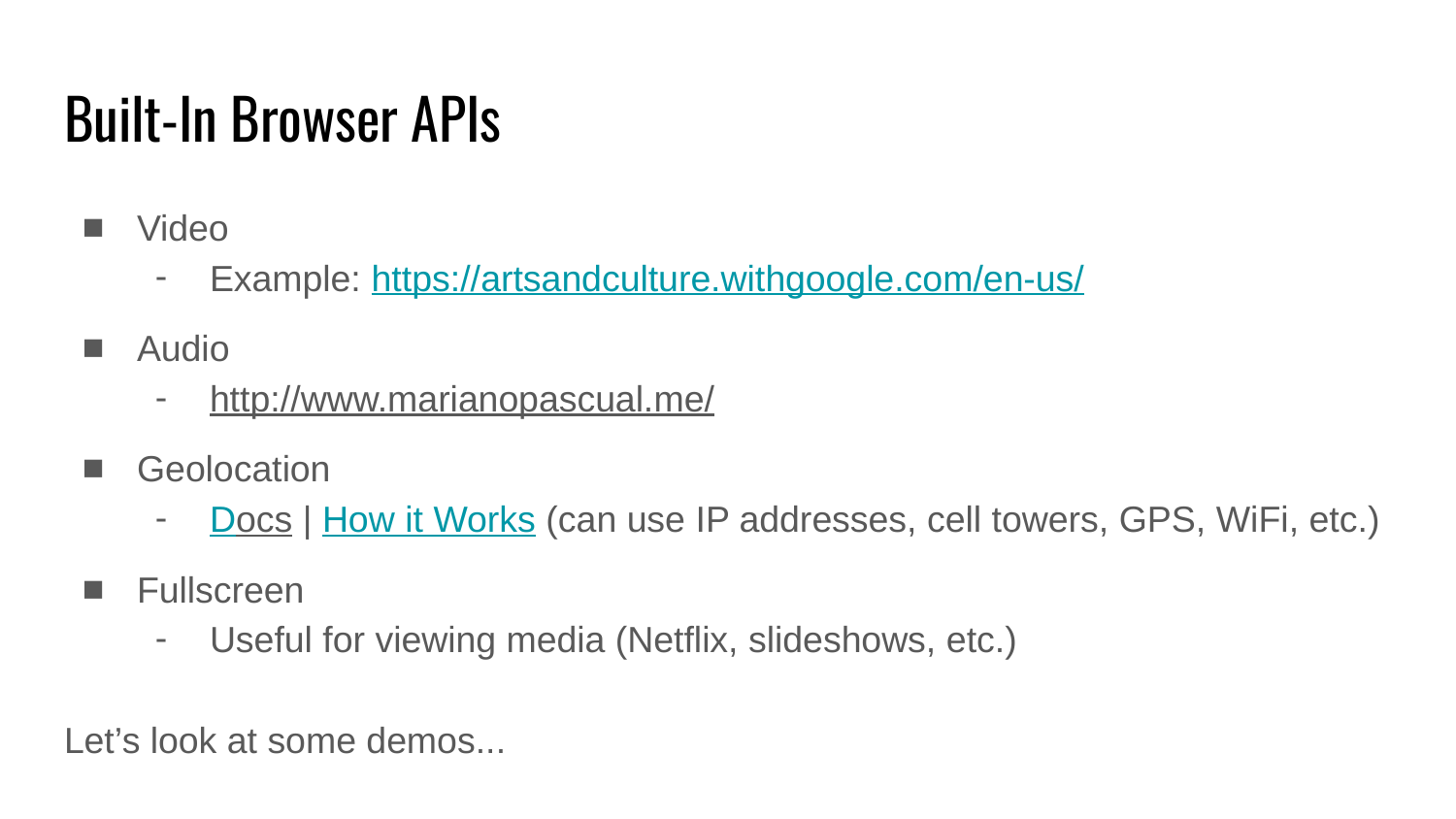

# Built-In Browser APIs
Video
Example: https://artsandculture.withgoogle.com/en-us/
Audio
http://www.marianopascual.me/
Geolocation
Docs | How it Works (can use IP addresses, cell towers, GPS, WiFi, etc.)
Fullscreen
Useful for viewing media (Netflix, slideshows, etc.)
Let’s look at some demos...